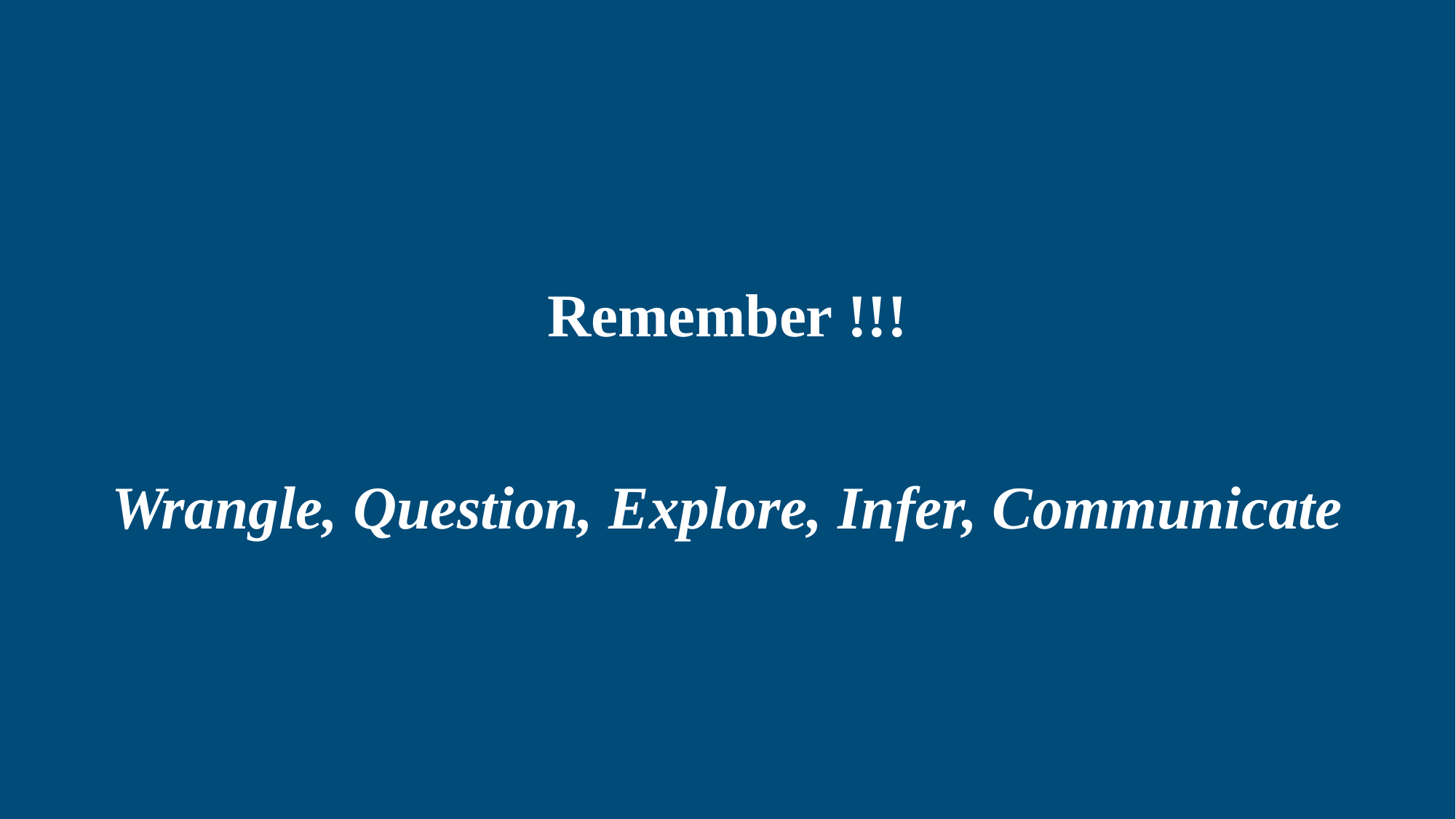

Remember !!!
Wrangle, Question, Explore, Infer, Communicate